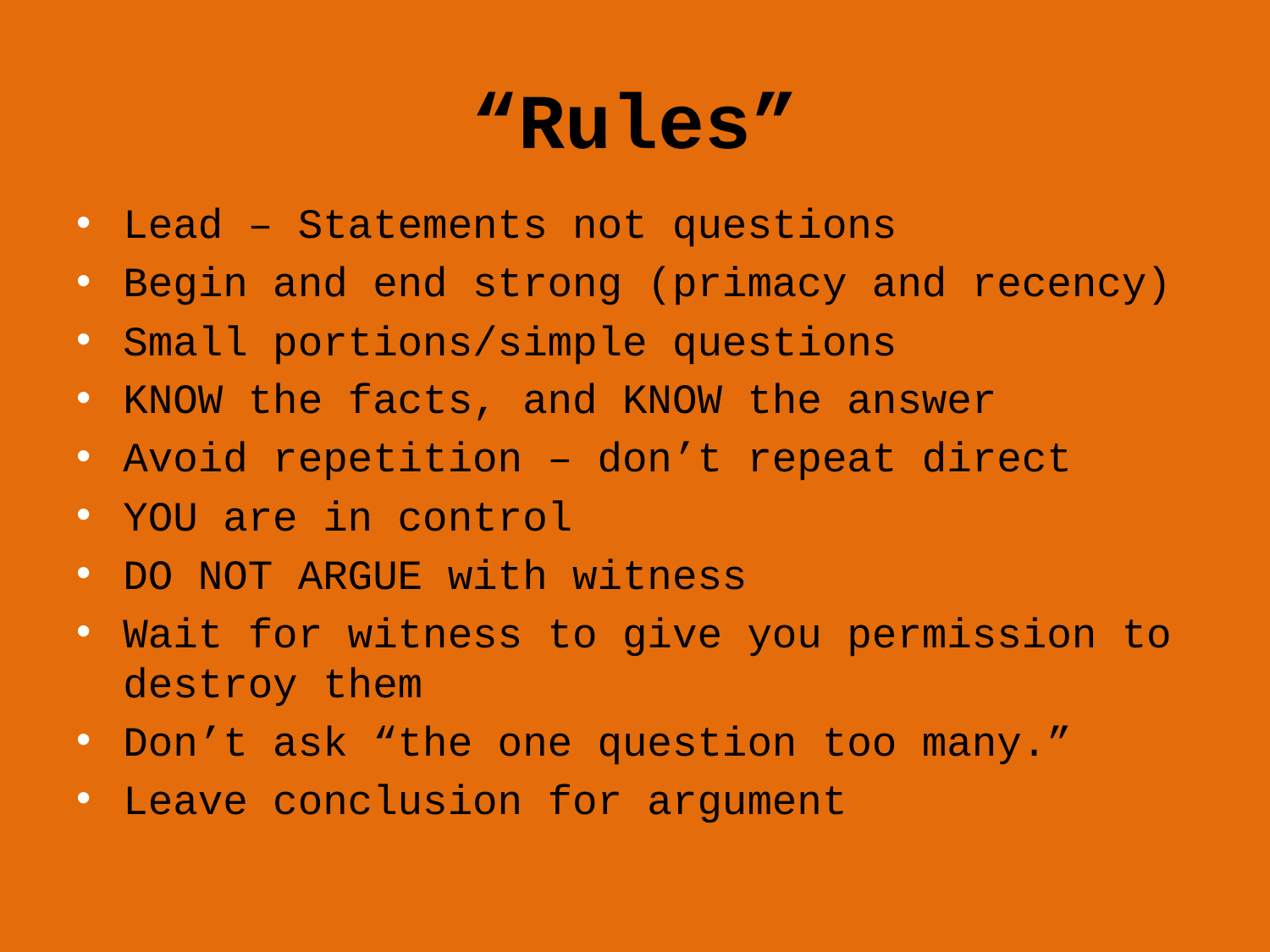

# “Rules”
Lead – Statements not questions
Begin and end strong (primacy and recency)
Small portions/simple questions
KNOW the facts, and KNOW the answer
Avoid repetition – don’t repeat direct
YOU are in control
DO NOT ARGUE with witness
Wait for witness to give you permission to destroy them
Don’t ask “the one question too many.”
Leave conclusion for argument